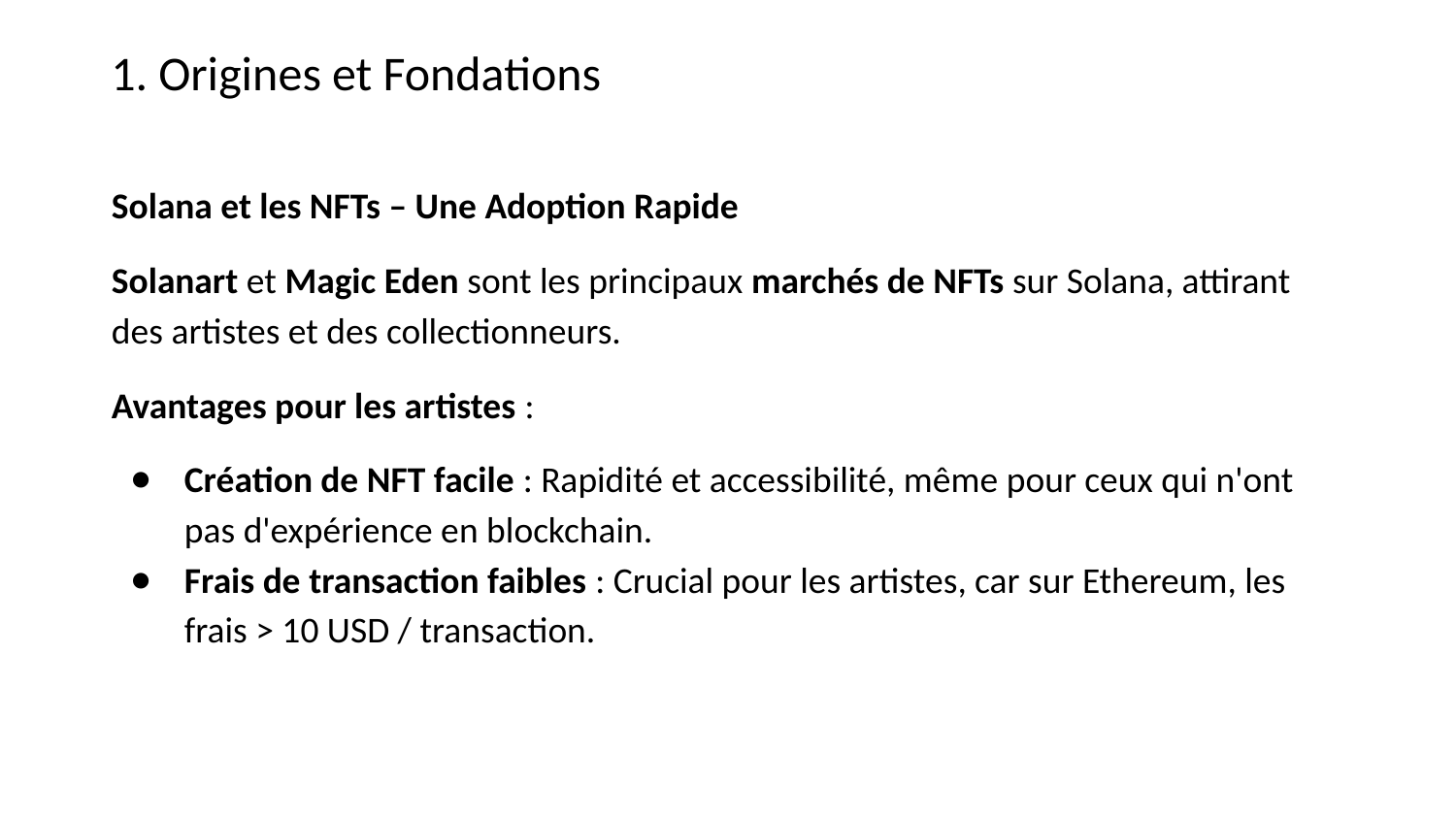

1. Origines et Fondations
Solana et les NFTs – Une Adoption Rapide
Solanart et Magic Eden sont les principaux marchés de NFTs sur Solana, attirant des artistes et des collectionneurs.
Avantages pour les artistes :
Création de NFT facile : Rapidité et accessibilité, même pour ceux qui n'ont pas d'expérience en blockchain.
Frais de transaction faibles : Crucial pour les artistes, car sur Ethereum, les frais > 10 USD / transaction.